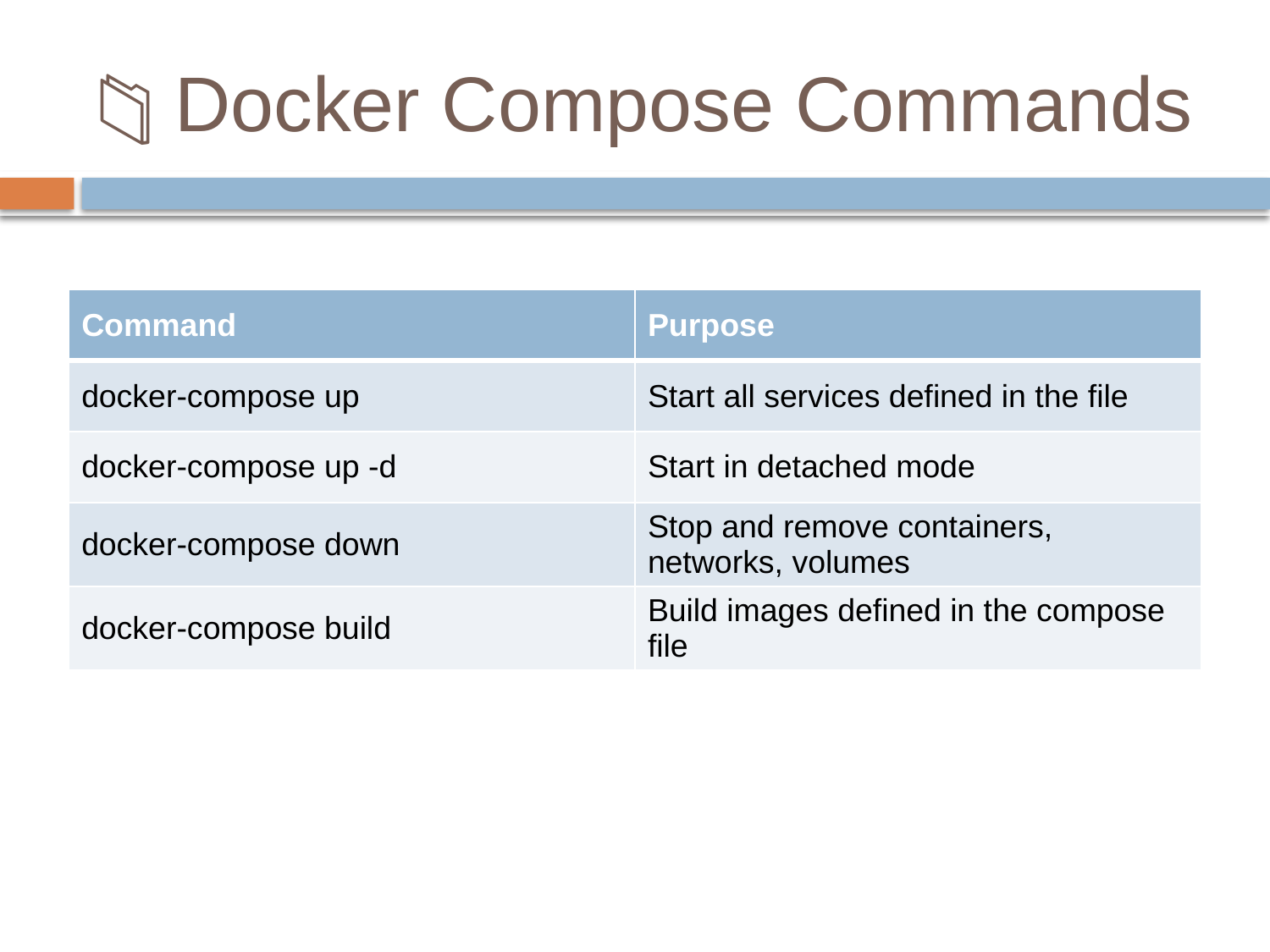

# 📁 Docker Compose Commands
| Command | Purpose |
| --- | --- |
| docker-compose up | Start all services defined in the file |
| docker-compose up -d | Start in detached mode |
| docker-compose down | Stop and remove containers, networks, volumes |
| docker-compose build | Build images defined in the compose file |